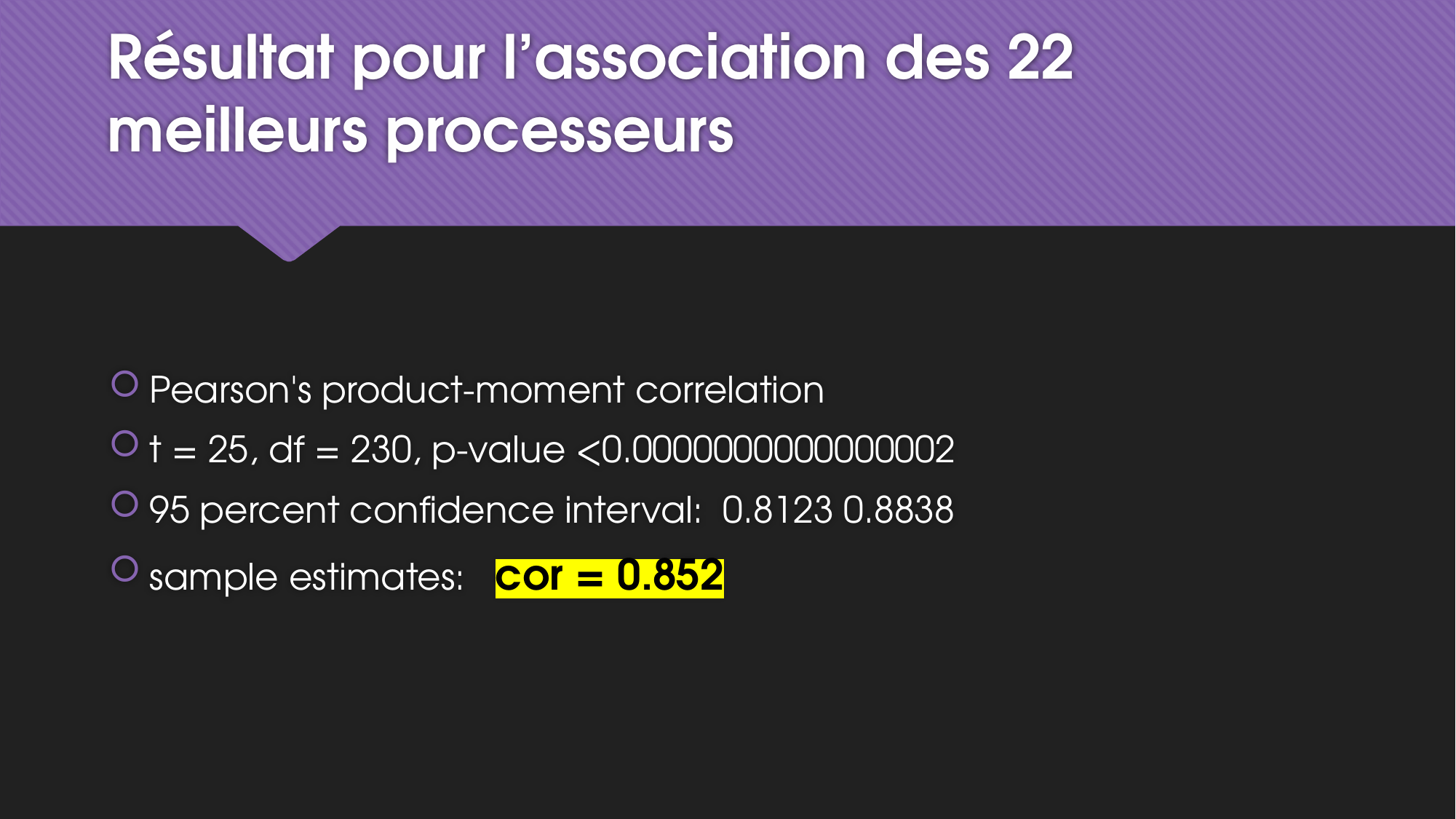

# Résultat pour l’association des 22 meilleurs processeurs
Pearson's product-moment correlation
t = 25, df = 230, p-value <0.0000000000000002
95 percent confidence interval:  0.8123 0.8838
sample estimates:   cor = 0.852